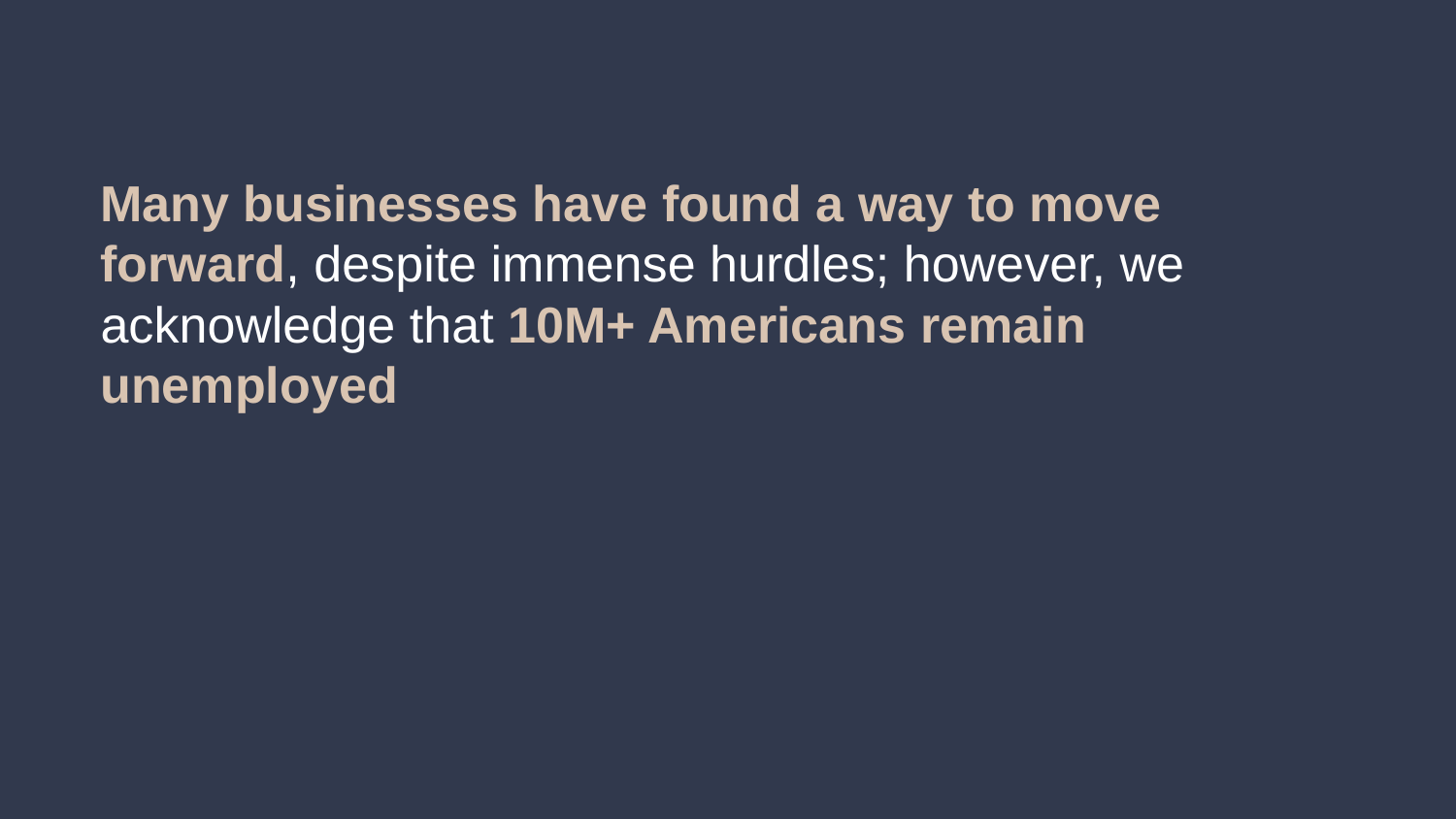

# Many businesses have found a way to move forward, despite immense hurdles; however, we acknowledge that 10M+ Americans remain unemployed